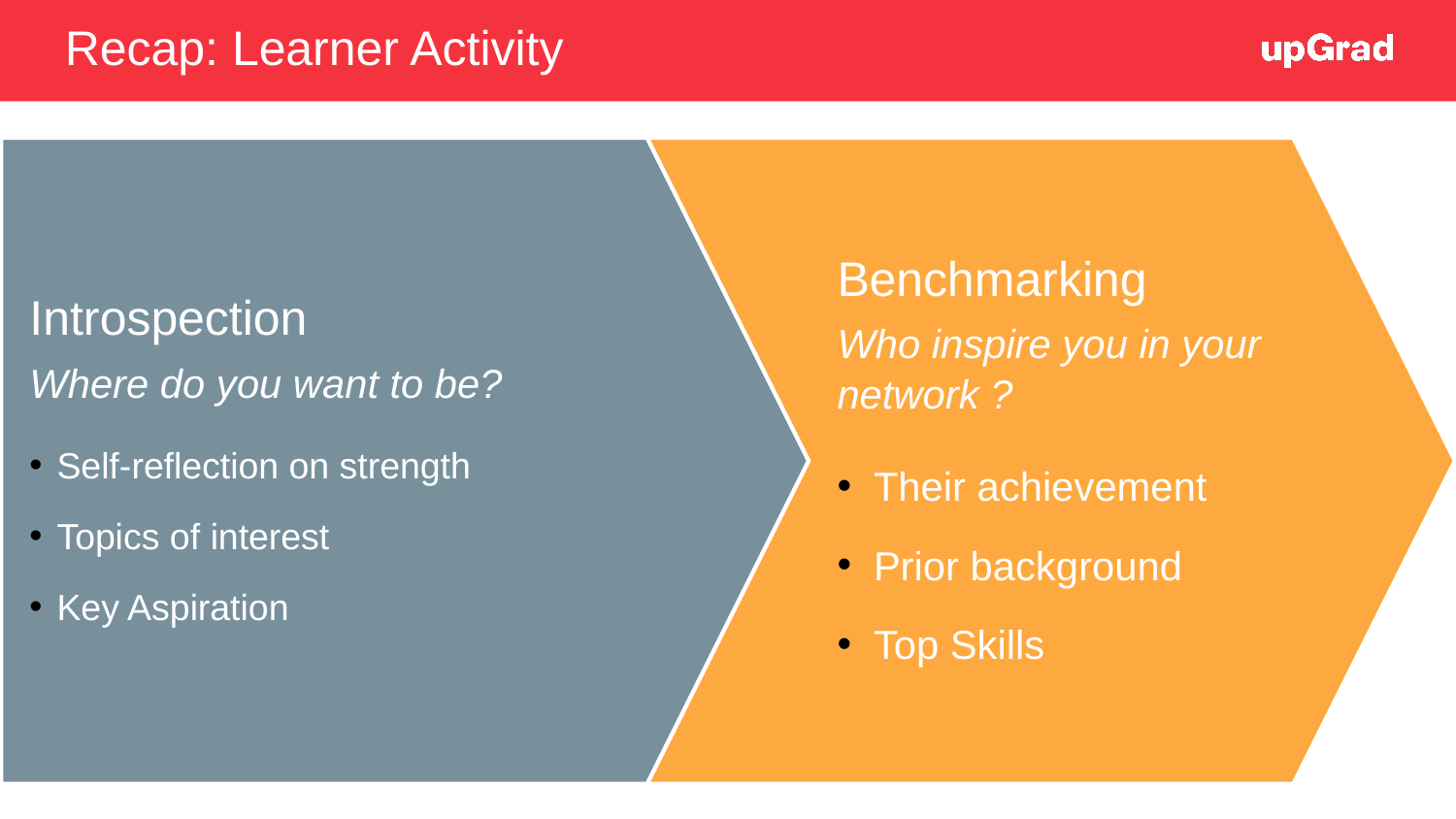

# Recap: Learner Activity

Introspection
Where do you want to be?
Self-reflection on strength
Topics of interest
Key Aspiration

Benchmarking
Who inspire you in your network ?
Their achievement
Prior background
Top Skills